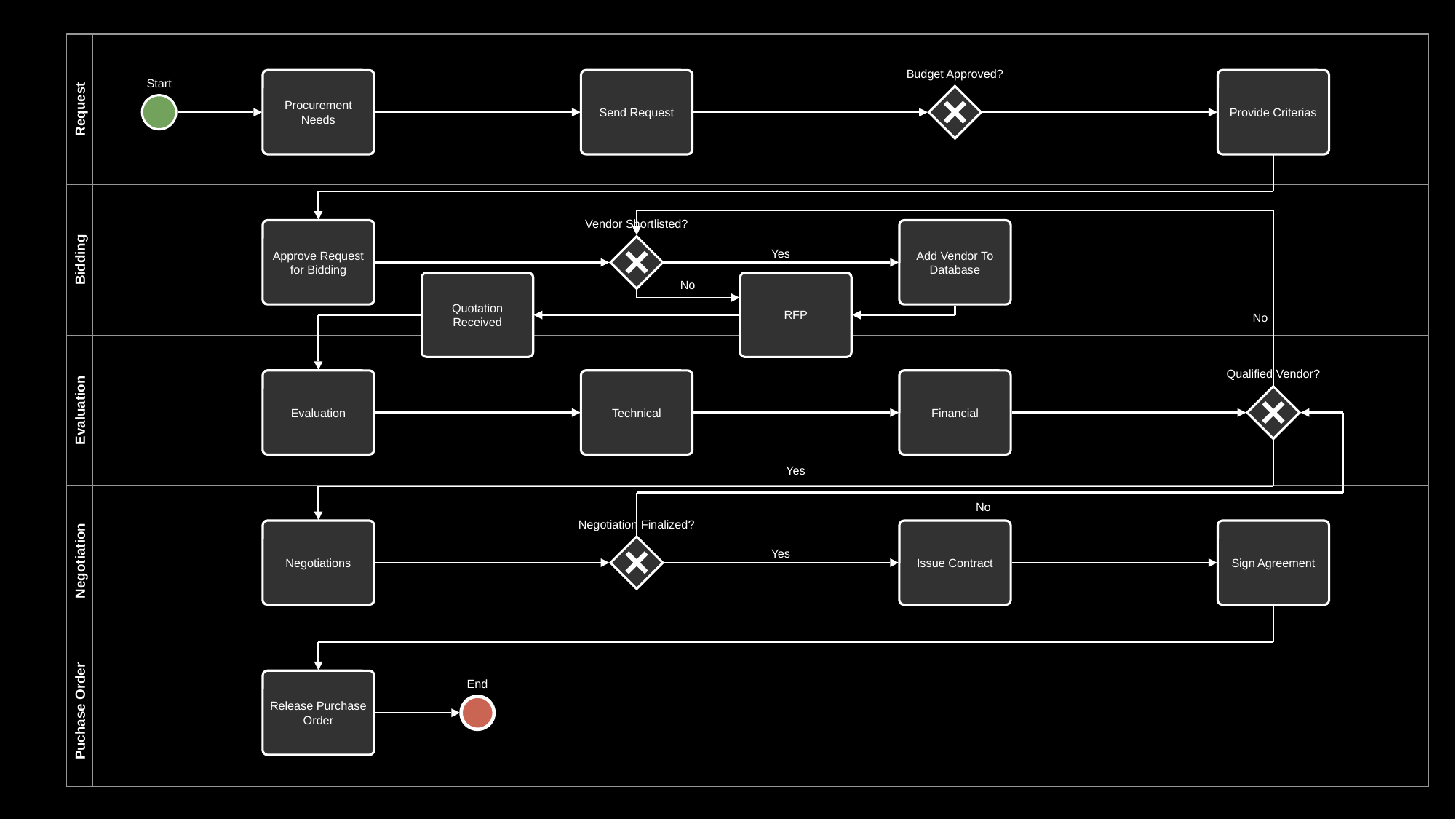

Request

Budget Approved?
Procurement Needs
Send Request
Provide Criterias
Start

Bidding

Vendor Shortlisted?
Approve Request for Bidding
Add Vendor To Database

Yes

Quotation Received
RFP
No

No

Evaluation

Qualified Vendor?
Evaluation
Technical
Financial

Yes
Negotiation

No

Negotiation Finalized?
Negotiations
Issue Contract
Sign Agreement

Yes

Puchase Order

Release Purchase Order
End